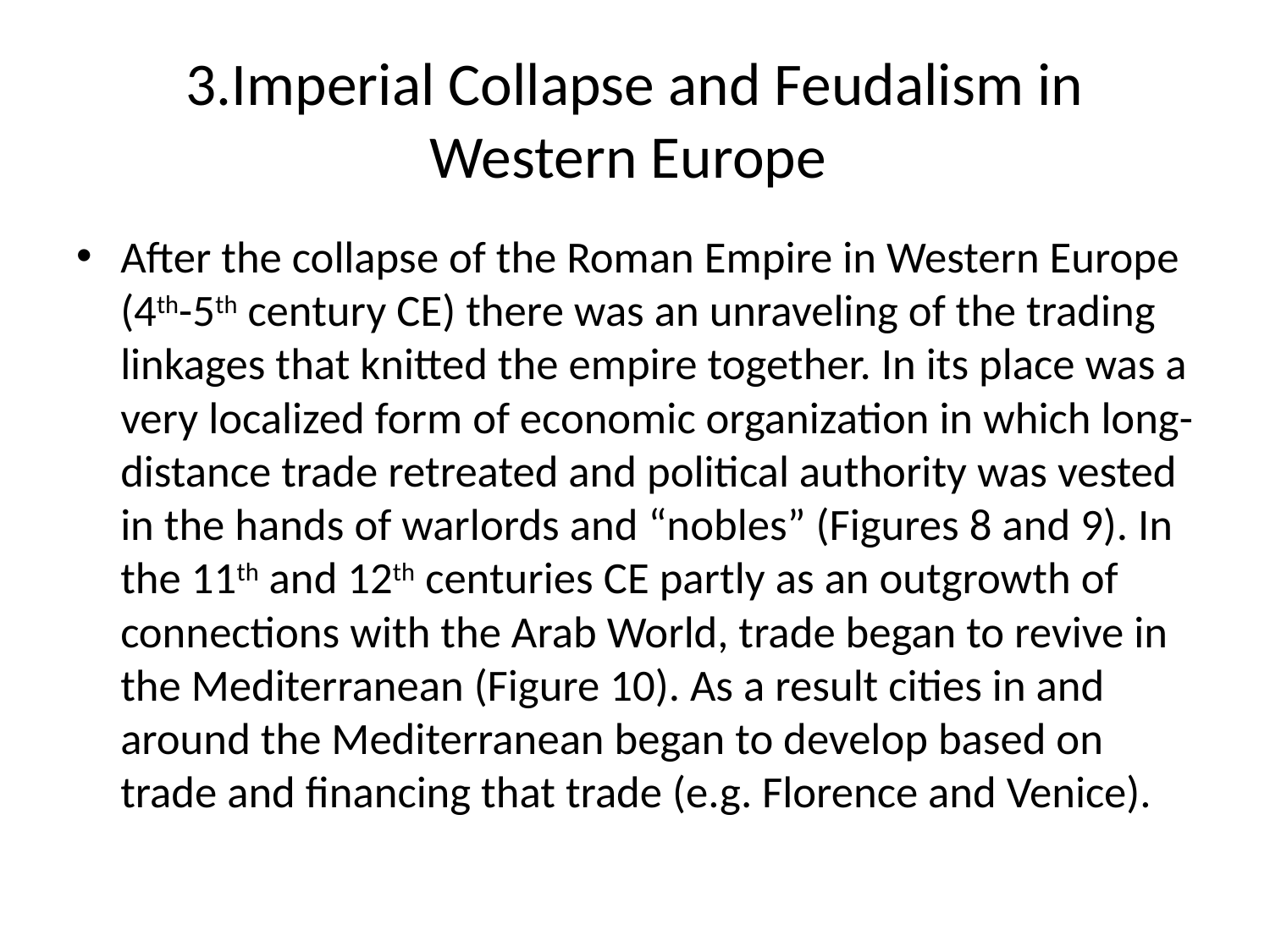

# 3.Imperial Collapse and Feudalism in Western Europe
After the collapse of the Roman Empire in Western Europe (4th-5th century CE) there was an unraveling of the trading linkages that knitted the empire together. In its place was a very localized form of economic organization in which long-distance trade retreated and political authority was vested in the hands of warlords and “nobles” (Figures 8 and 9). In the 11th and 12th centuries CE partly as an outgrowth of connections with the Arab World, trade began to revive in the Mediterranean (Figure 10). As a result cities in and around the Mediterranean began to develop based on trade and financing that trade (e.g. Florence and Venice).